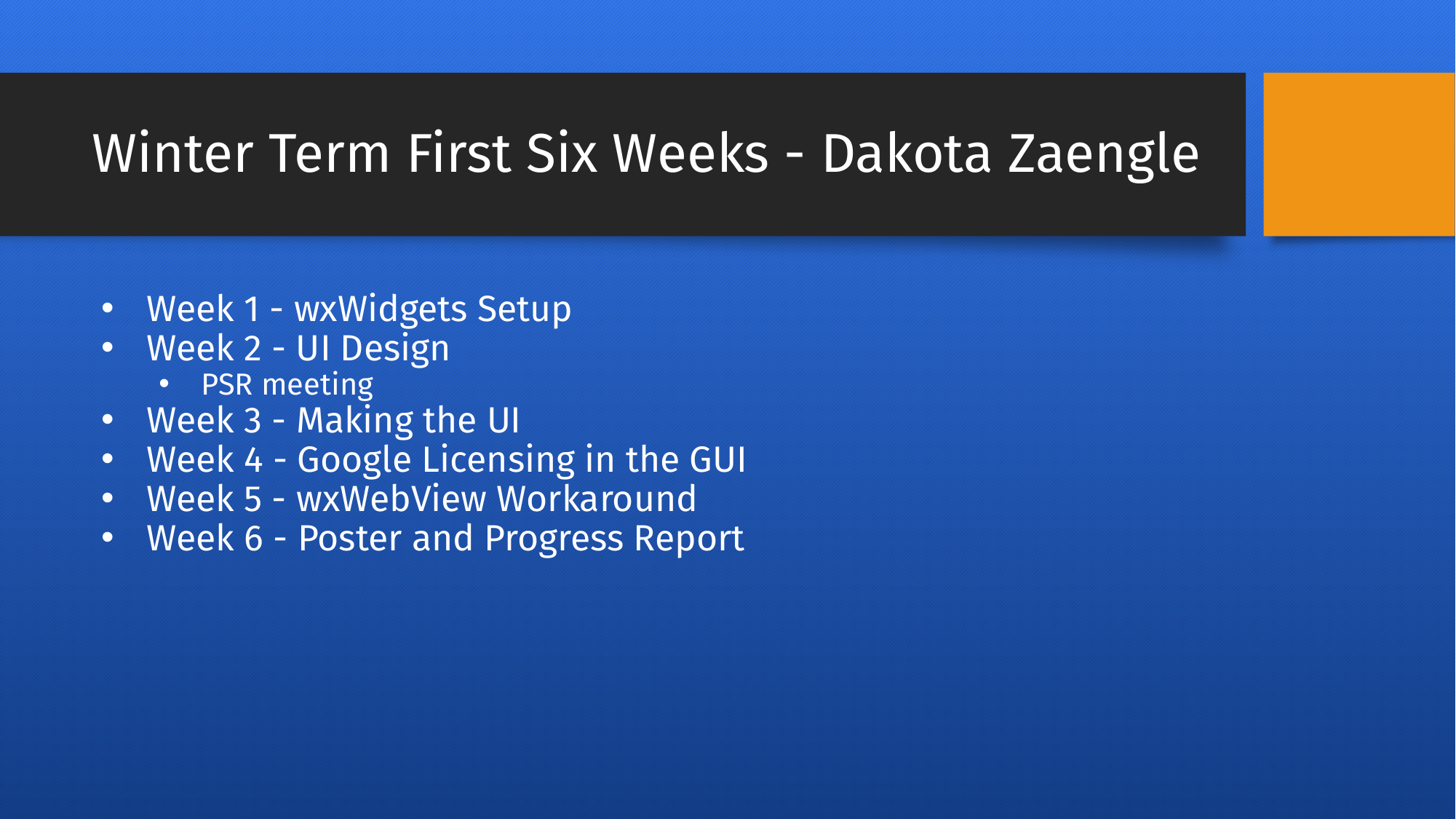

# Winter Term First Six Weeks - Dakota Zaengle
Week 1 - wxWidgets Setup
Week 2 - UI Design
PSR meeting
Week 3 - Making the UI
Week 4 - Google Licensing in the GUI
Week 5 - wxWebView Workaround
Week 6 - Poster and Progress Report